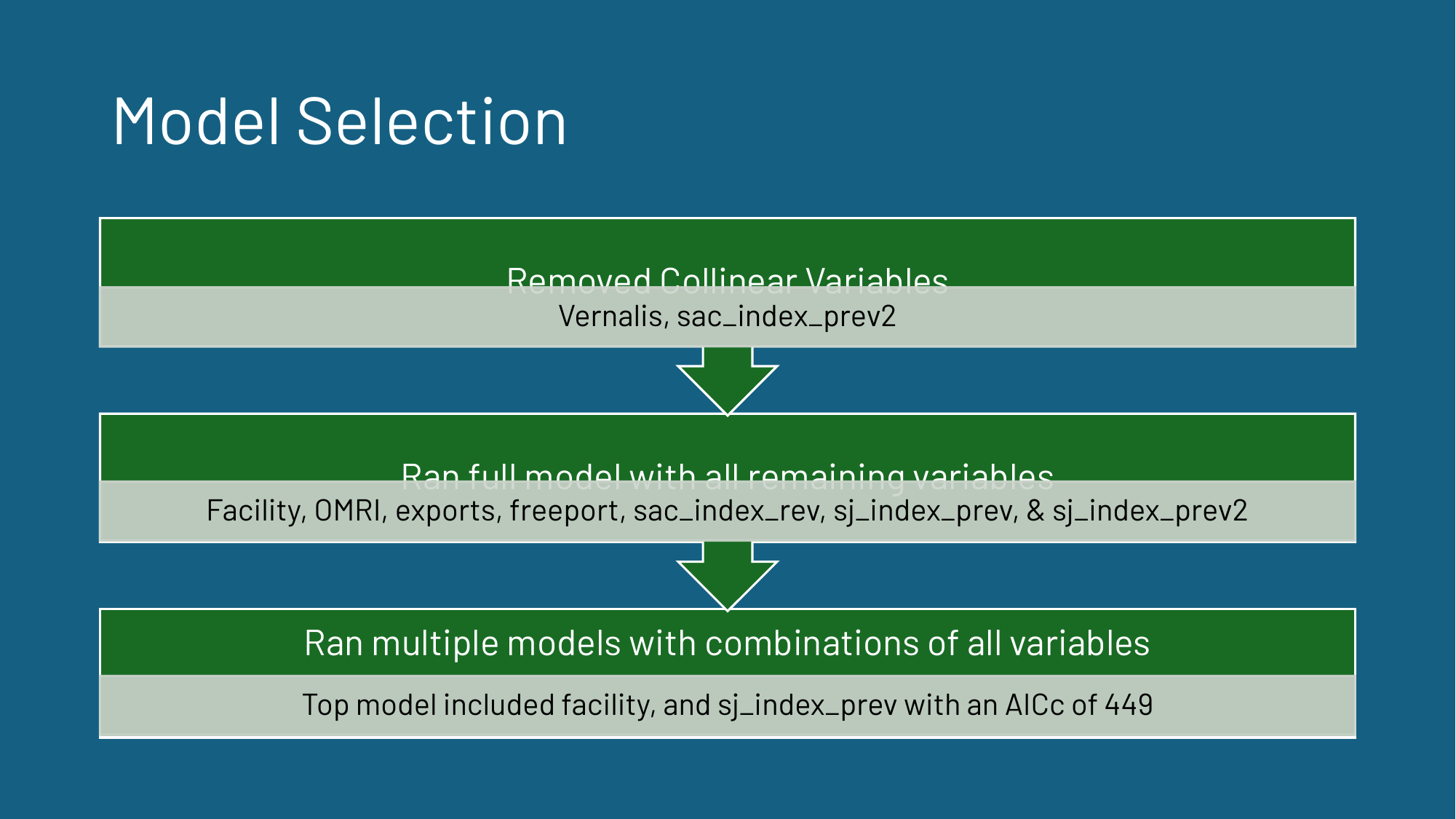

# Model Selection
Ran multiple models with combinations of all variables
Top model included facility, and sj_index_prev with an AICc of 449
Ran full model with all remaining variables
Facility, OMRI, exports, freeport, sac_index_rev, sj_index_prev, & sj_index_prev2
Removed Collinear Variables
Vernalis, sac_index_prev2